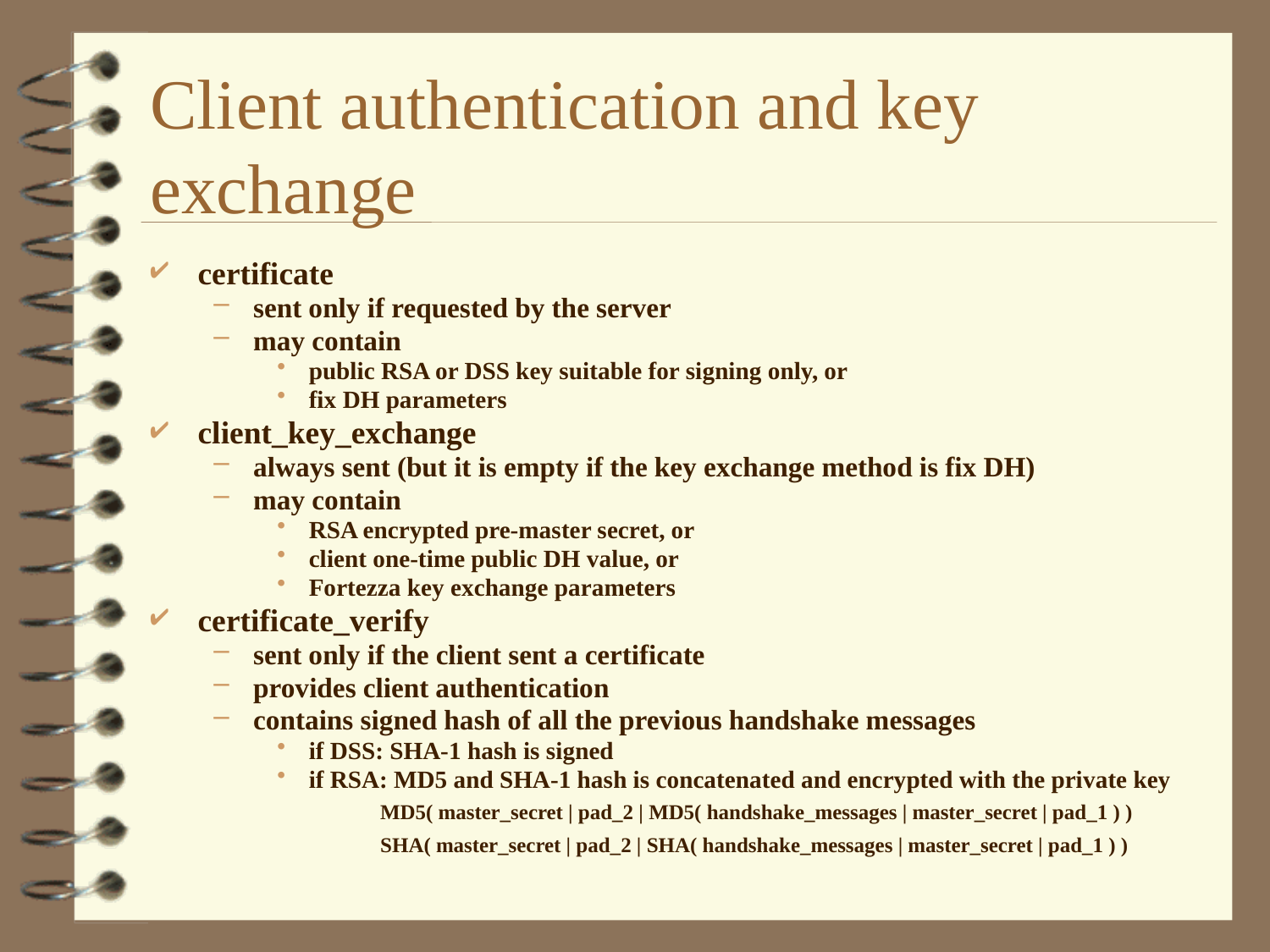

# Client authentication and key exchange
certificate
sent only if requested by the server
may contain
public RSA or DSS key suitable for signing only, or
fix DH parameters
client_key_exchange
always sent (but it is empty if the key exchange method is fix DH)
may contain
RSA encrypted pre-master secret, or
client one-time public DH value, or
Fortezza key exchange parameters
certificate_verify
sent only if the client sent a certificate
provides client authentication
contains signed hash of all the previous handshake messages
if DSS: SHA-1 hash is signed
if RSA: MD5 and SHA-1 hash is concatenated and encrypted with the private key
		MD5( master_secret | pad_2 | MD5( handshake_messages | master_secret | pad_1 ) )
		SHA( master_secret | pad_2 | SHA( handshake_messages | master_secret | pad_1 ) )

18